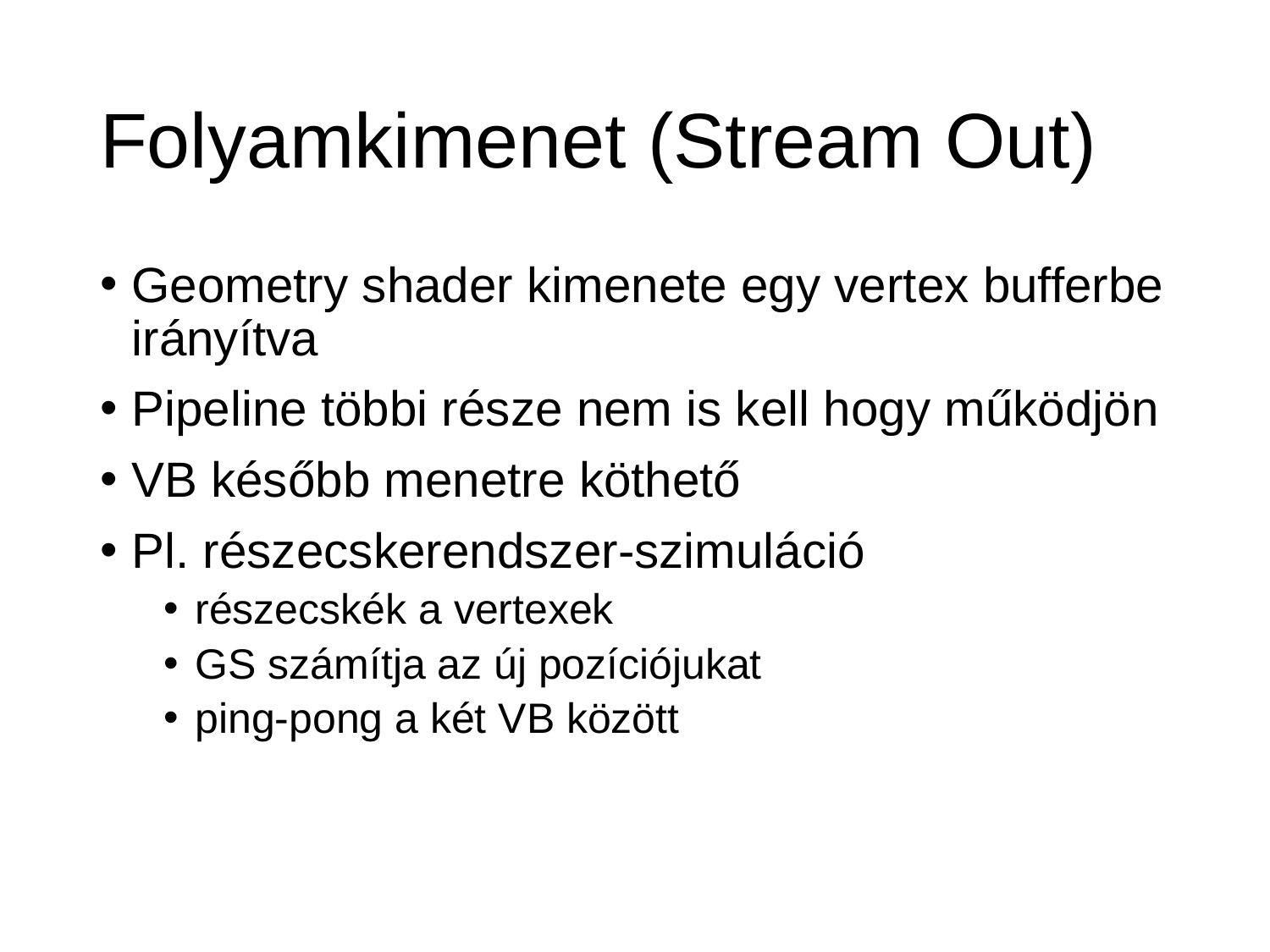

# Folyamkimenet (Stream Out)
Geometry shader kimenete egy vertex bufferbe irányítva
Pipeline többi része nem is kell hogy működjön
VB később menetre köthető
Pl. részecskerendszer-szimuláció
részecskék a vertexek
GS számítja az új pozíciójukat
ping-pong a két VB között